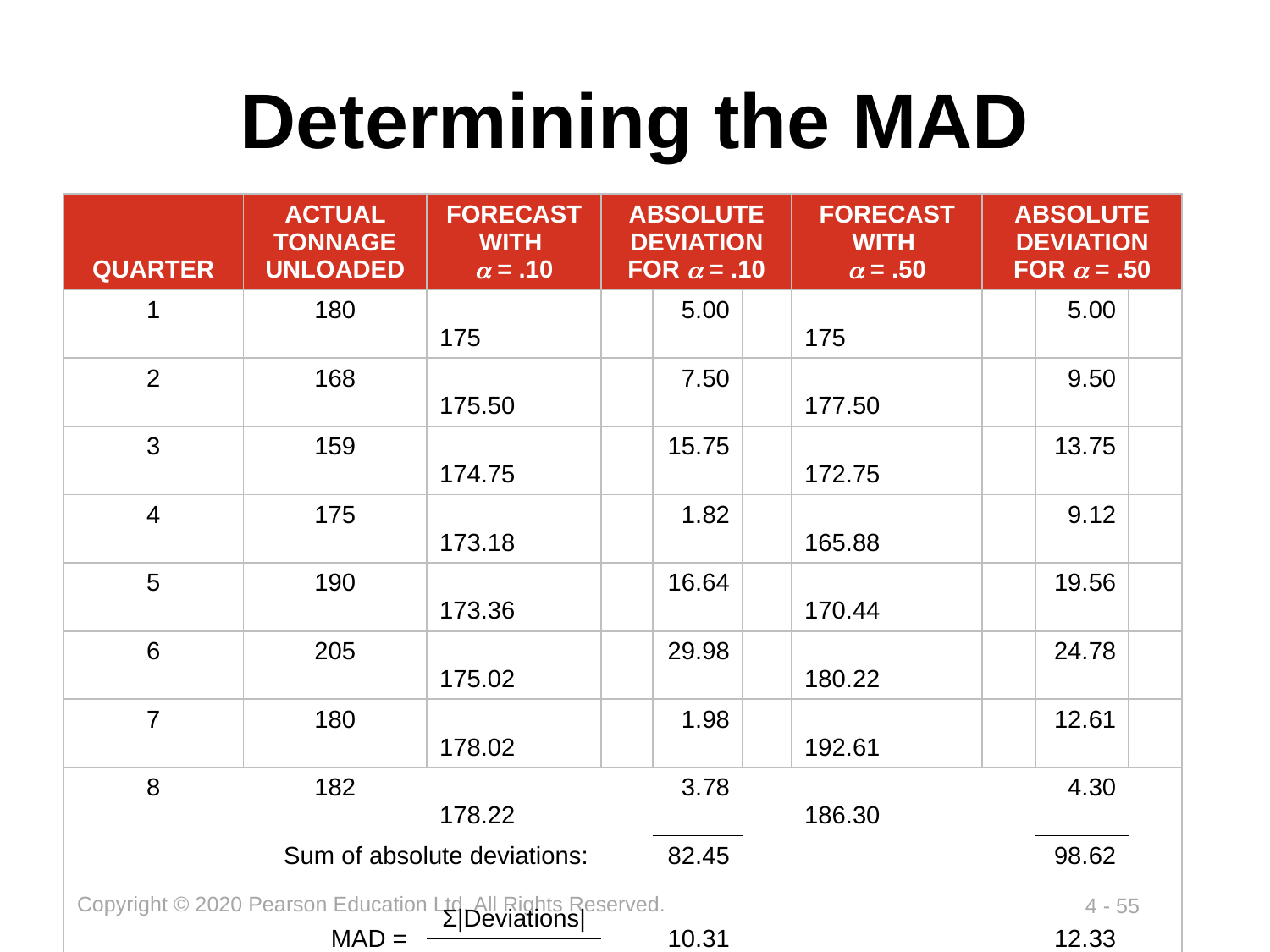

# Determining the MAD
| QUARTER | ACTUAL TONNAGE UNLOADED | FORECAST WITH α = .10 | ABSOLUTE DEVIATION FOR α = .10 |  |  | FORECAST WITH α = .50 | ABSOLUTE DEVIATION FOR α = .50 |  |  |
| --- | --- | --- | --- | --- | --- | --- | --- | --- | --- |
| 1 | 180 | 175 |  | 5.00 |  | 175 |  | 5.00 |  |
| 2 | 168 | 175.50 |  | 7.50 |  | 177.50 |  | 9.50 |  |
| 3 | 159 | 174.75 |  | 15.75 |  | 172.75 |  | 13.75 |  |
| 4 | 175 | 173.18 |  | 1.82 |  | 165.88 |  | 9.12 |  |
| 5 | 190 | 173.36 |  | 16.64 |  | 170.44 |  | 19.56 |  |
| 6 | 205 | 175.02 |  | 29.98 |  | 180.22 |  | 24.78 |  |
| 7 | 180 | 178.02 |  | 1.98 |  | 192.61 |  | 12.61 |  |
| 8 | 182 | 178.22 |  | 3.78 |  | 186.30 |  | 4.30 |  |
| Sum of absolute deviations: |  |  |  | 82.45 |  |  |  | 98.62 |  |
| MAD = |  | Σ|Deviations| |  | 10.31 |  |  |  | 12.33 |  |
|  |  | n |  |  |  |  |  |  |  |